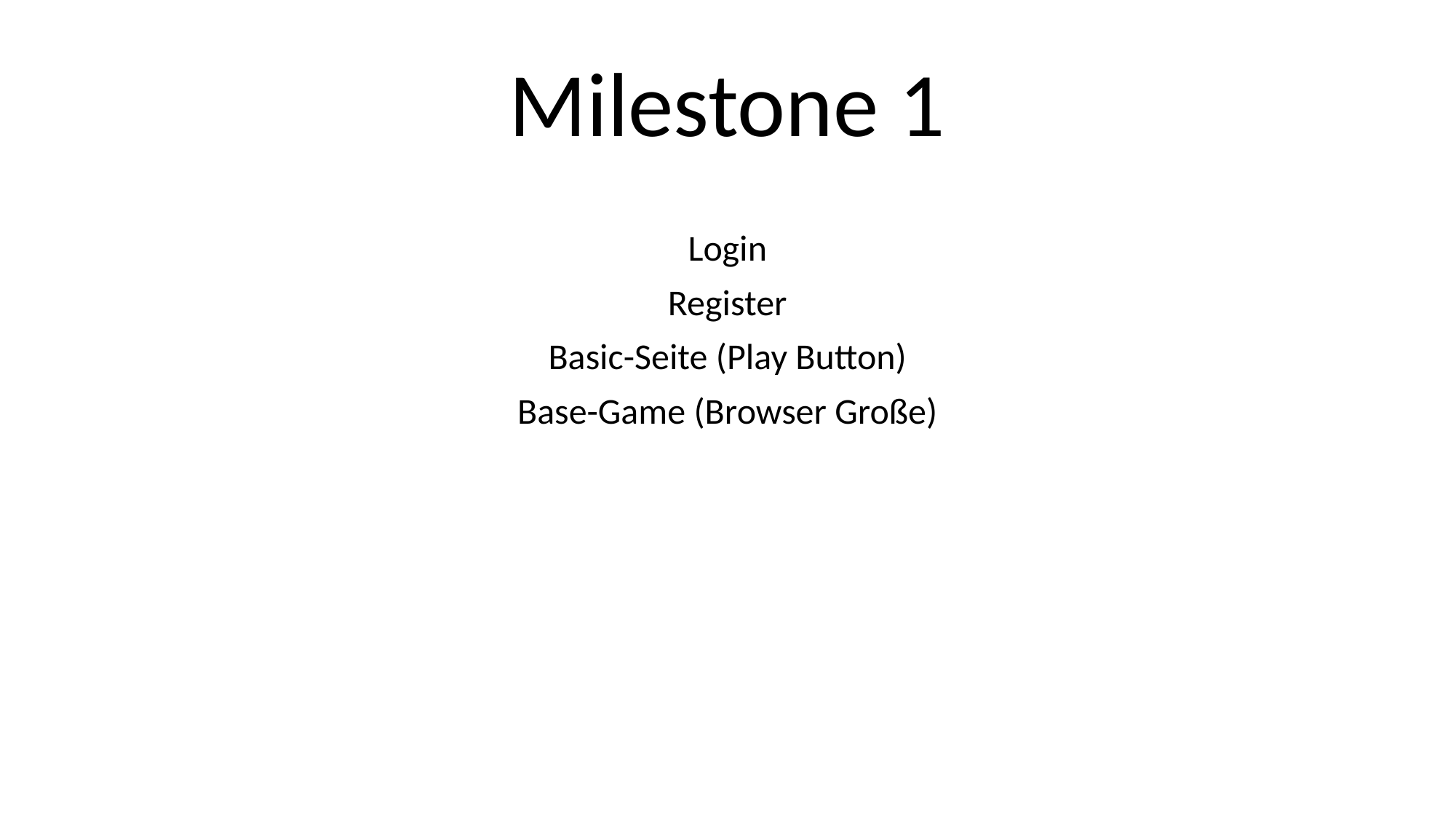

# Milestone 1
Login
Register
Basic-Seite (Play Button)
Base-Game (Browser Große)